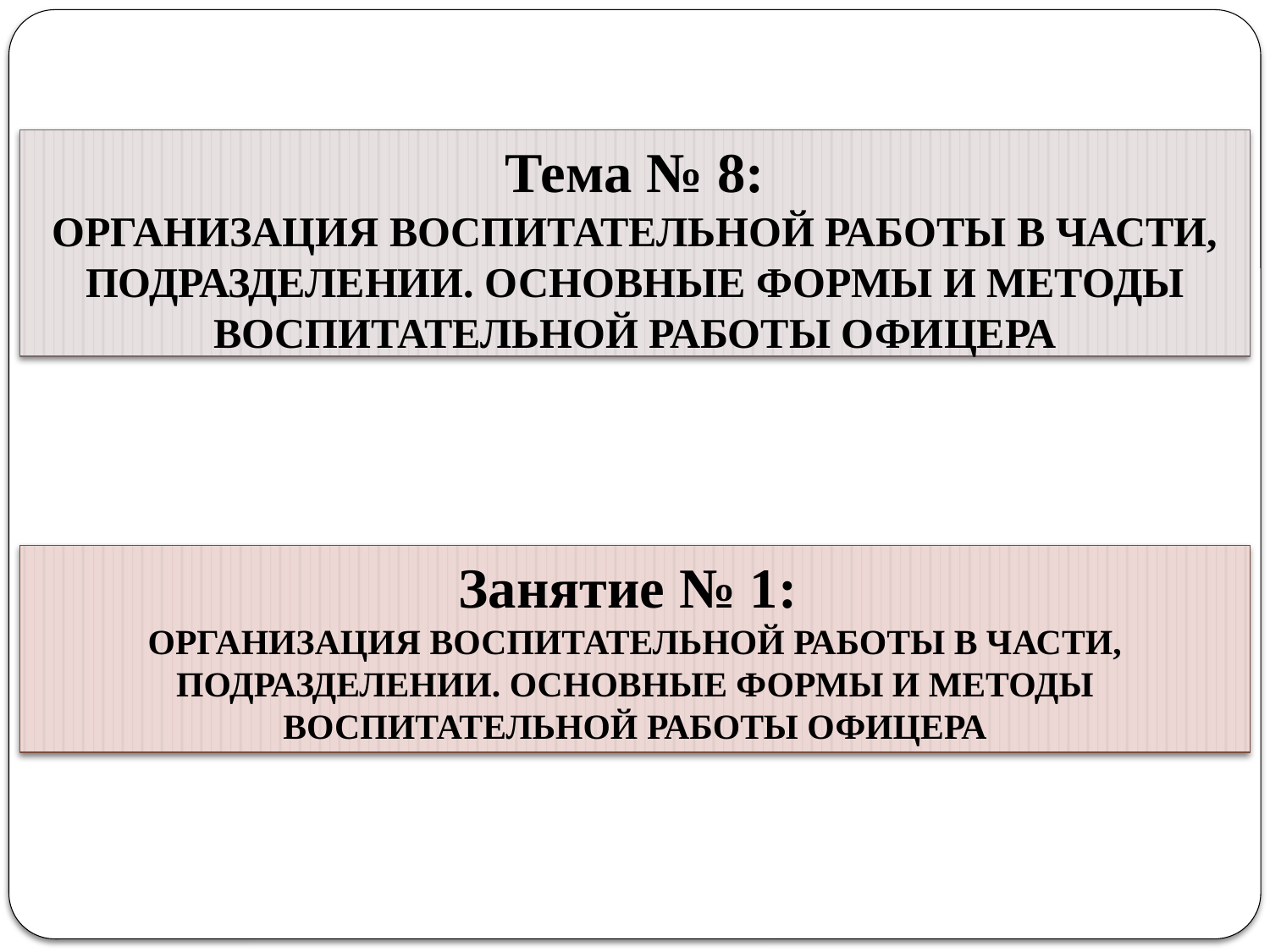

Тема № 8:
ОРГАНИЗАЦИЯ ВОСПИТАТЕЛЬНОЙ РАБОТЫ В ЧАСТИ, ПОДРАЗДЕЛЕНИИ. ОСНОВНЫЕ ФОРМЫ И МЕТОДЫ ВОСПИТАТЕЛЬНОЙ РАБОТЫ ОФИЦЕРА
Занятие № 1:
ОРГАНИЗАЦИЯ ВОСПИТАТЕЛЬНОЙ РАБОТЫ В ЧАСТИ, ПОДРАЗДЕЛЕНИИ. ОСНОВНЫЕ ФОРМЫ и МЕТОДЫ ВОСПИТАТЕЛЬНОЙ РАБОТЫ ОФИЦЕРА